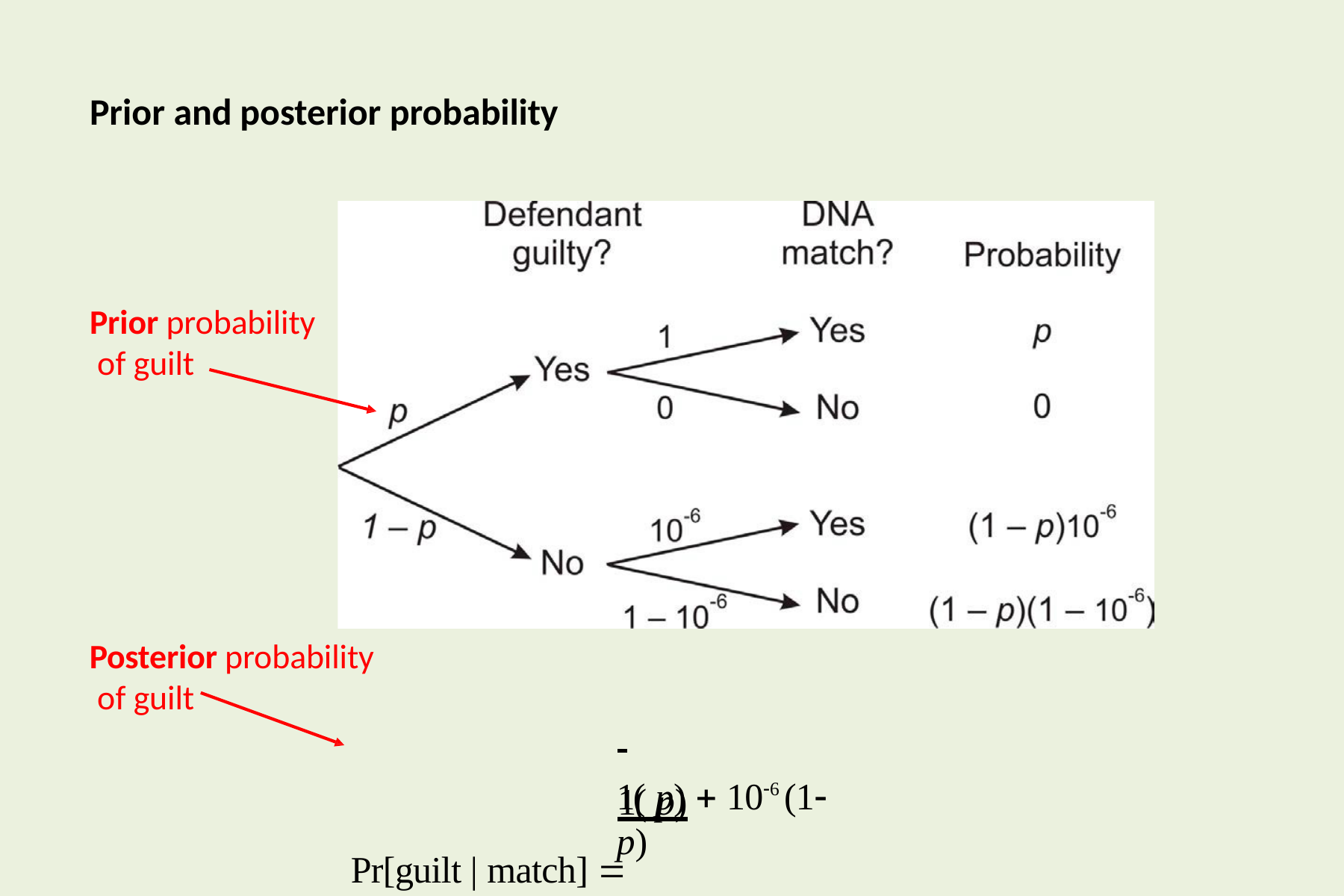

# Prior and posterior probability

Prior probability  of guilt

Posterior probability  of guilt

 	1( p)
Pr[guilt | match] =
1( p) + 10−6 (1− p)